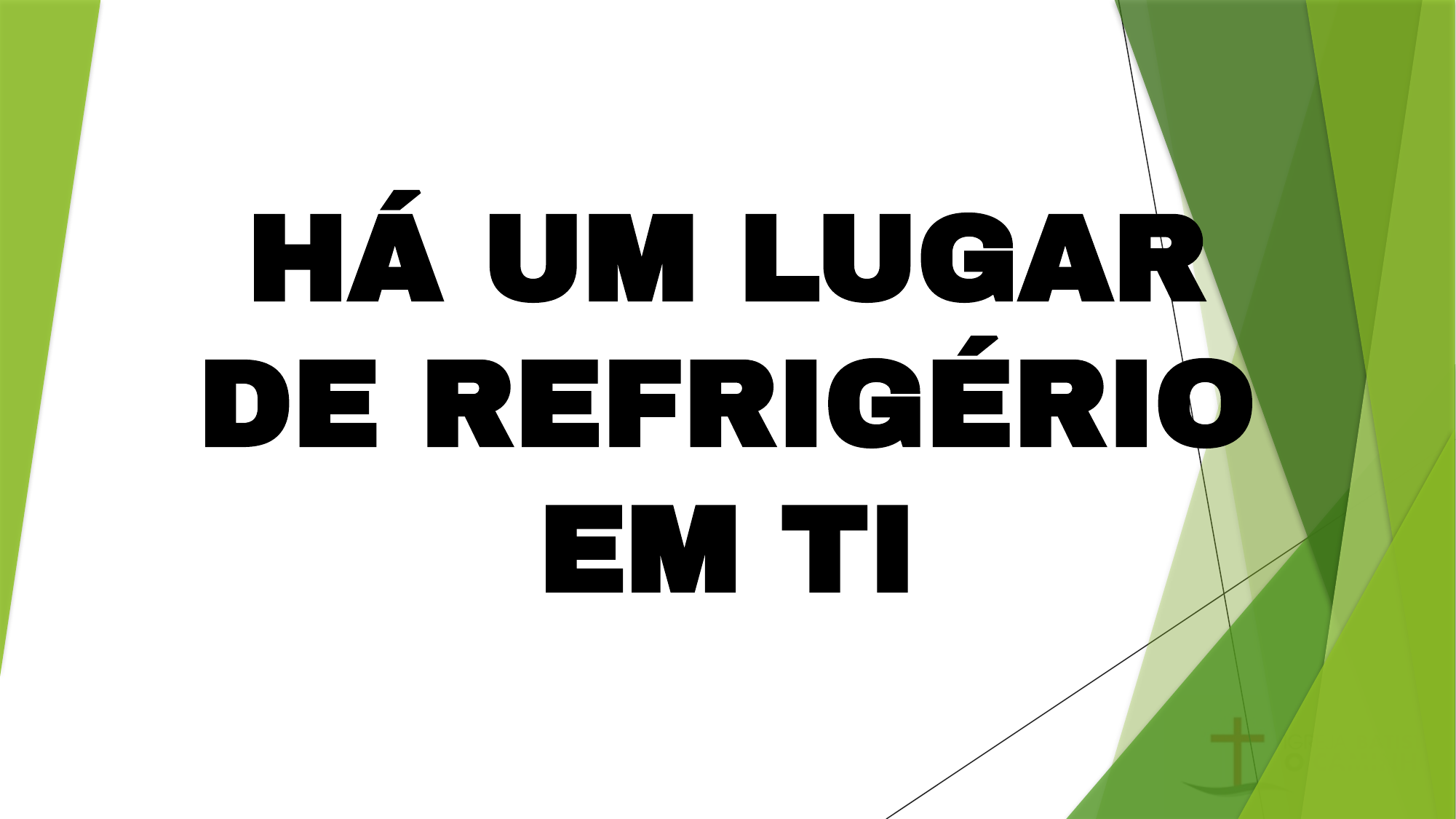

# HÁ UM LUGAR DE REFRIGÉRIO EM TI